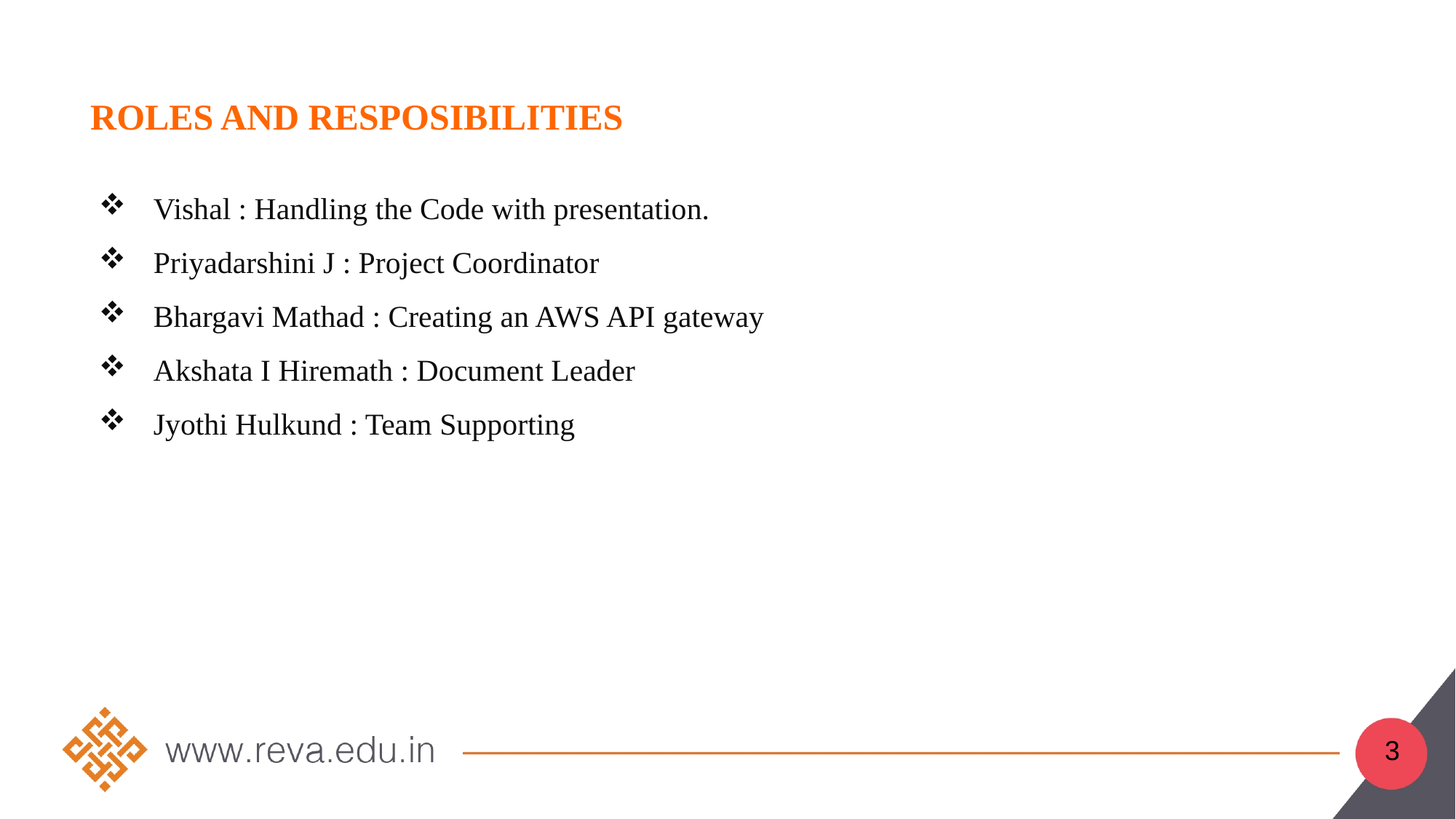

# Roles and resposibilities
Vishal : Handling the Code with presentation.
Priyadarshini J : Project Coordinator
Bhargavi Mathad : Creating an AWS API gateway
Akshata I Hiremath : Document Leader
Jyothi Hulkund : Team Supporting
3